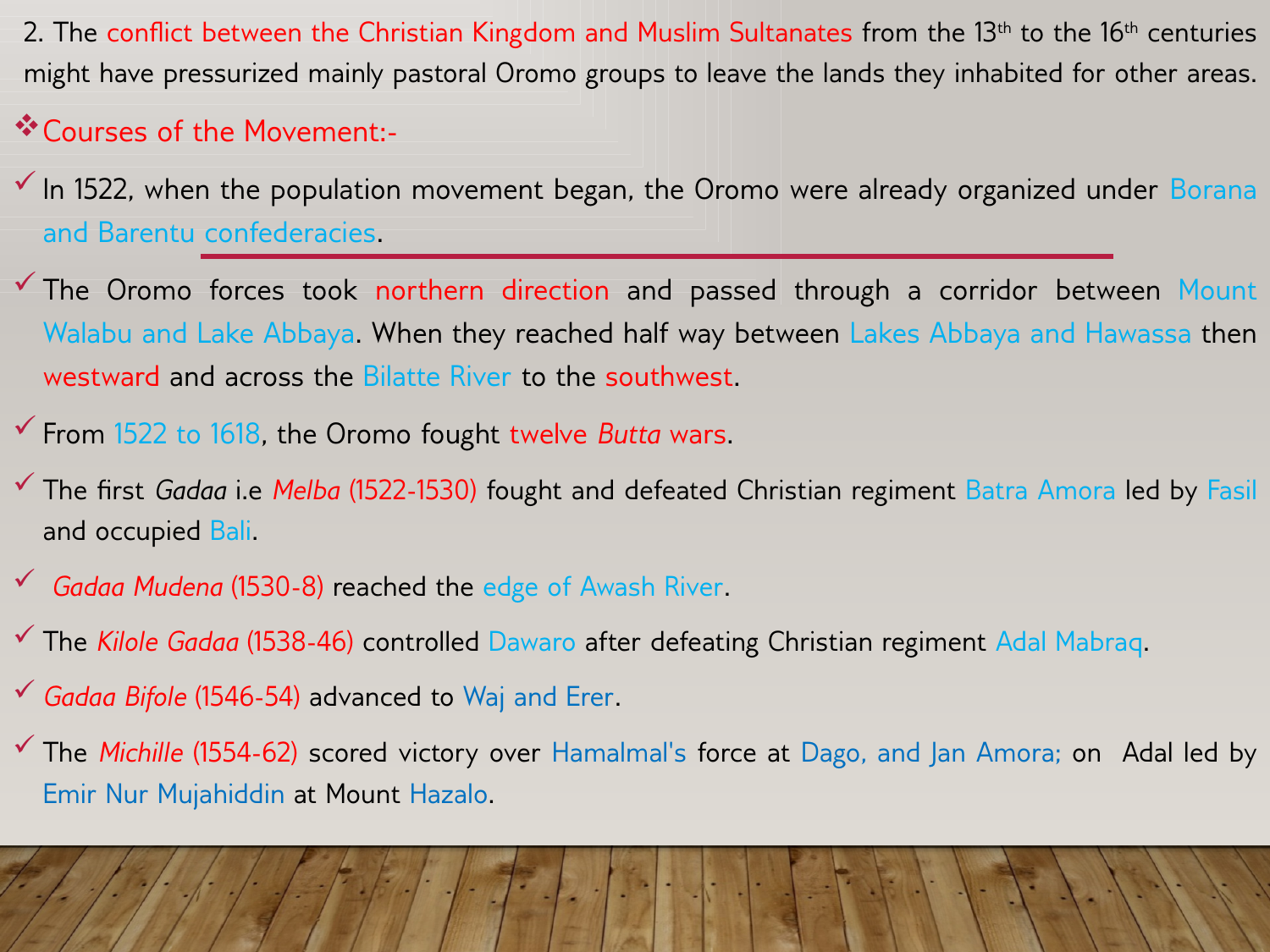

2. The conflict between the Christian Kingdom and Muslim Sultanates from the 13th to the 16th centuries might have pressurized mainly pastoral Oromo groups to leave the lands they inhabited for other areas.
Courses of the Movement:-
In 1522, when the population movement began, the Oromo were already organized under Borana and Barentu confederacies.
The Oromo forces took northern direction and passed through a corridor between Mount Walabu and Lake Abbaya. When they reached half way between Lakes Abbaya and Hawassa then westward and across the Bilatte River to the southwest.
From 1522 to 1618, the Oromo fought twelve Butta wars.
The first Gadaa i.e Melba (1522-1530) fought and defeated Christian regiment Batra Amora led by Fasil and occupied Bali.
 Gadaa Mudena (1530-8) reached the edge of Awash River.
The Kilole Gadaa (1538-46) controlled Dawaro after defeating Christian regiment Adal Mabraq.
Gadaa Bifole (1546-54) advanced to Waj and Erer.
The Michille (1554-62) scored victory over Hamalmal's force at Dago, and Jan Amora; on  Adal led by Emir Nur Mujahiddin at Mount Hazalo.